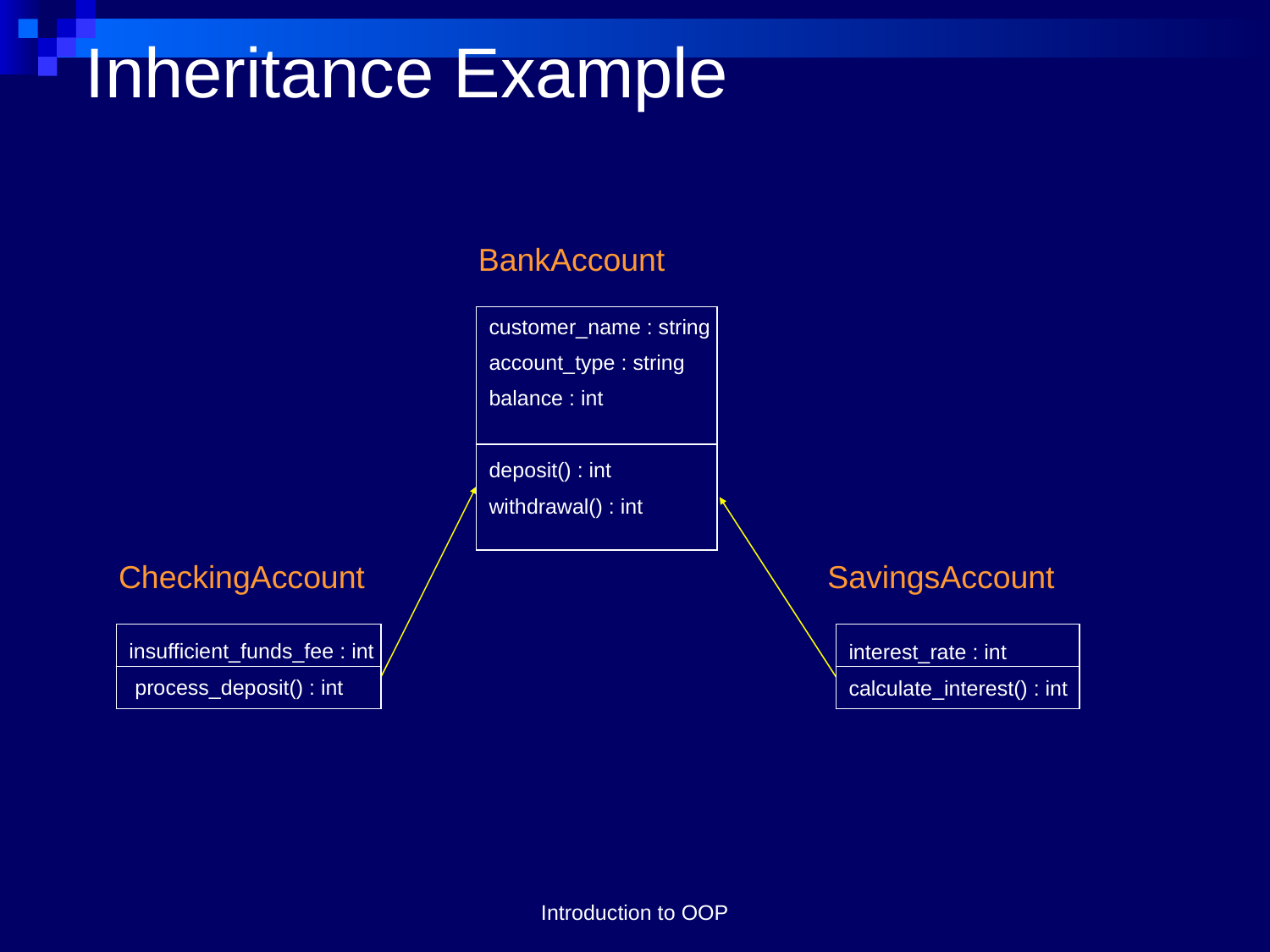

# Inheritance Example

BankAccount
customer_name : string
account_type : string
balance : int

deposit() : int
withdrawal() : int

CheckingAccount

insufficient_funds_fee : int
 process_deposit() : int
SavingsAccount

interest_rate : int
calculate_interest() : int
Introduction to OOP